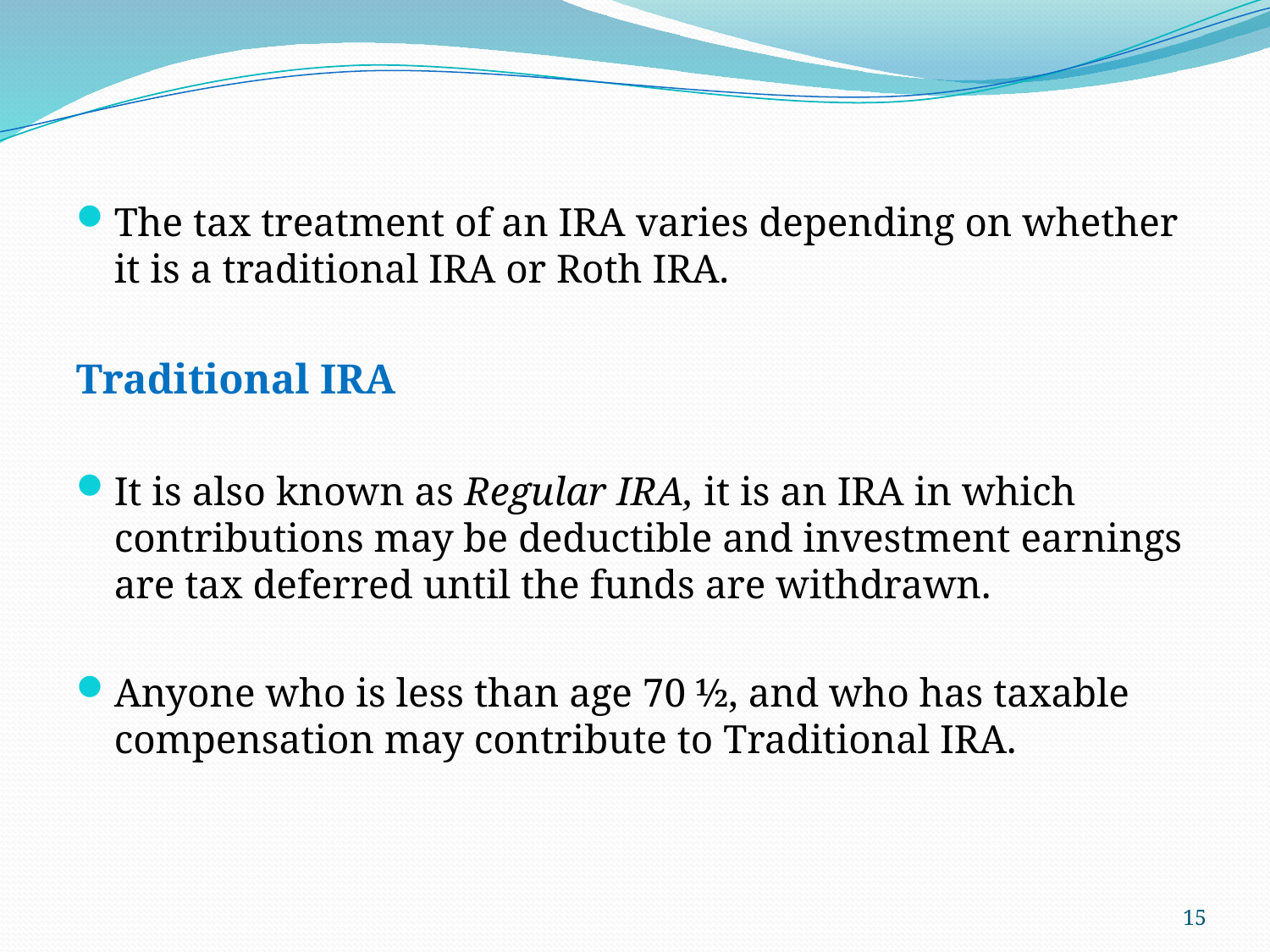

The tax treatment of an IRA varies depending on whether it is a traditional IRA or Roth IRA.

Traditional IRA

It is also known as Regular IRA, it is an IRA in which contributions may be deductible and investment earnings are tax deferred until the funds are withdrawn.

Anyone who is less than age 70 ½, and who has taxable compensation may contribute to Traditional IRA.
15